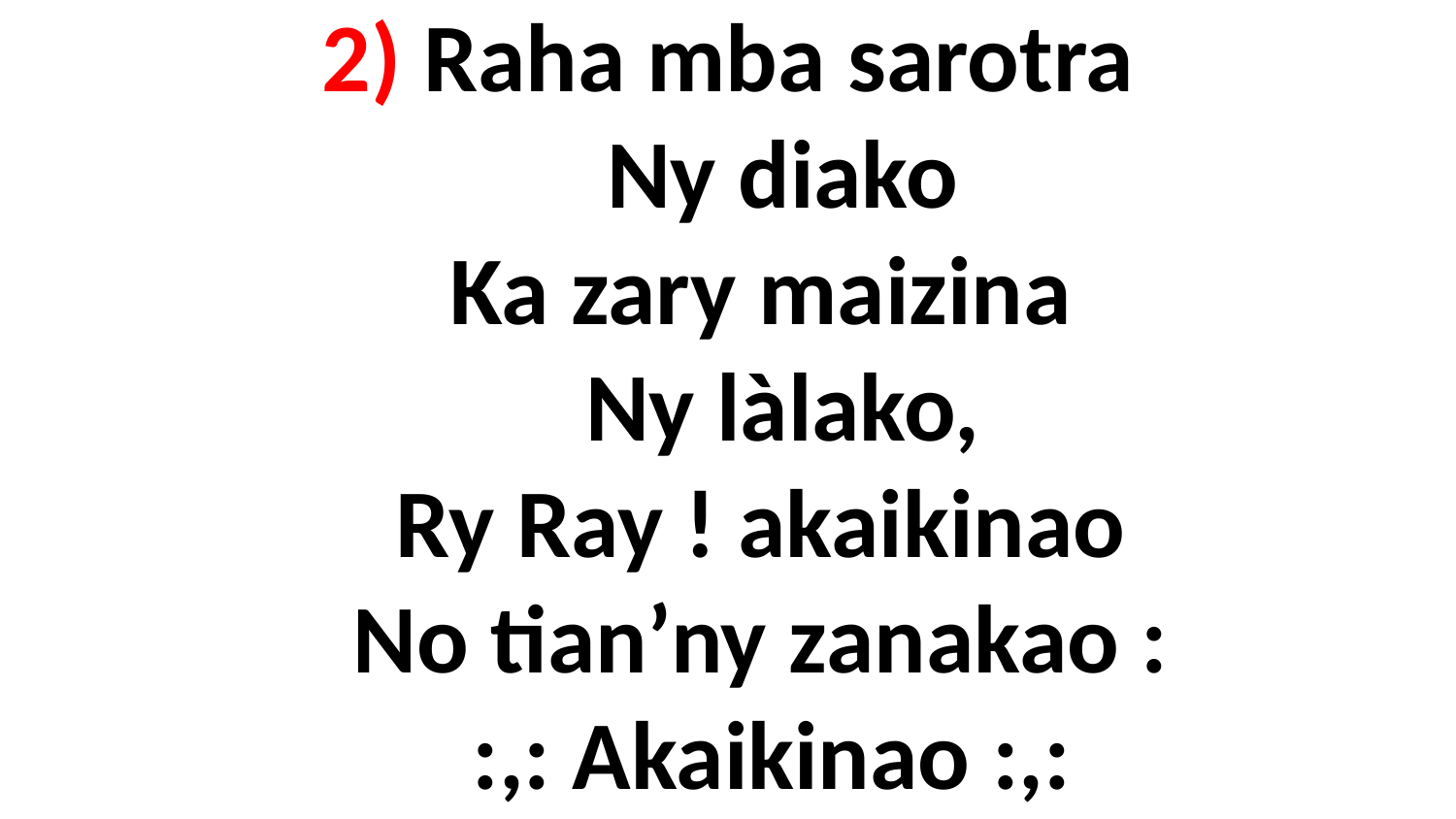

# 2) Raha mba sarotra Ny diako Ka zary maizina Ny làlako, Ry Ray ! akaikinao No tian’ny zanakao : :,: Akaikinao :,: